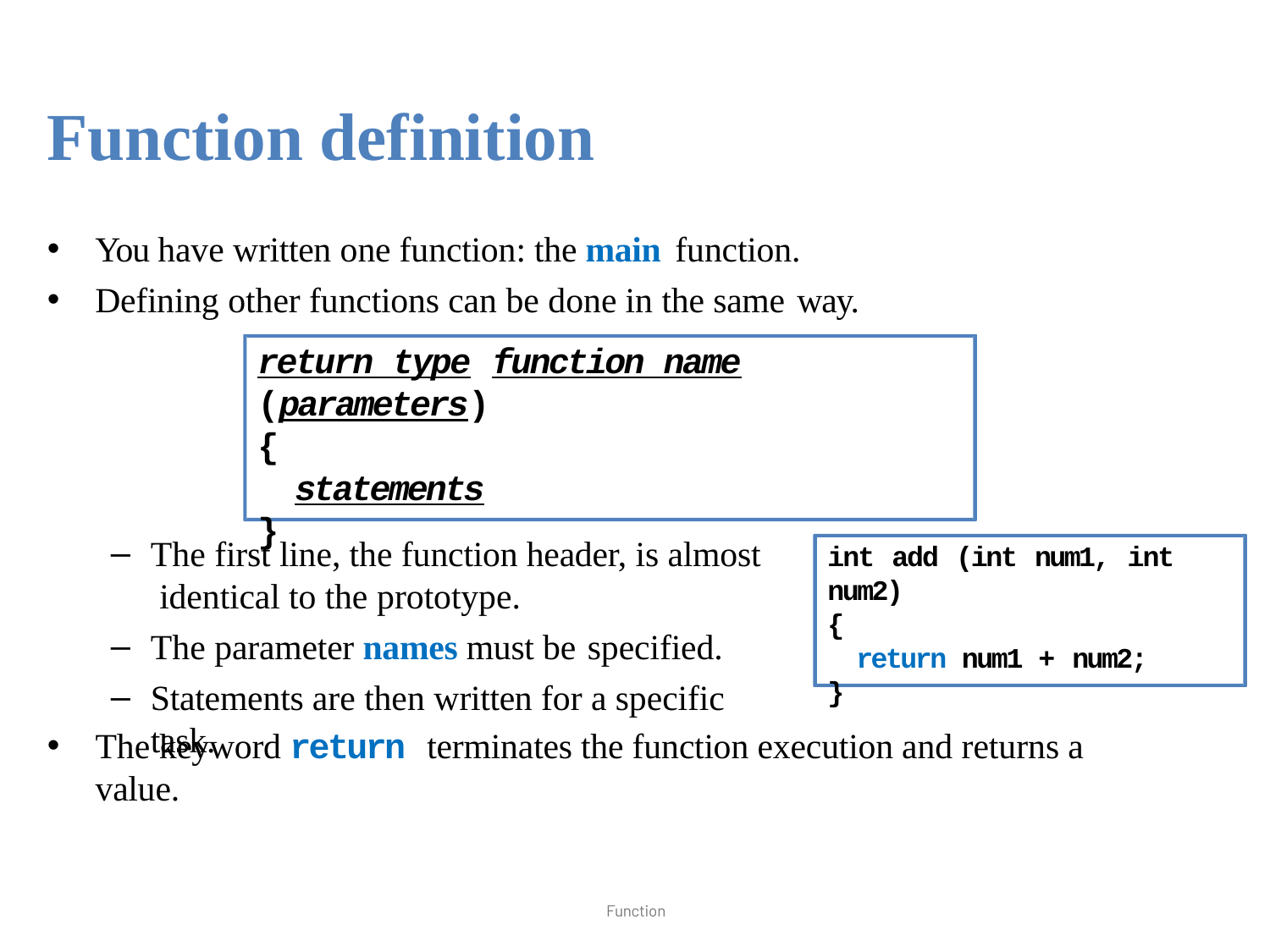

Function definition
You have written one function: the main function.
Defining other functions can be done in the same way.
return type function name (parameters)
{
statements
}

The first line, the function header, is almost  identical to the prototype.
The parameter names must be specified.
Statements are then written for a specific task.

int add (int num1, int num2)
{
return num1 + num2;
}
The keyword return terminates the function execution and returns a value.
Function